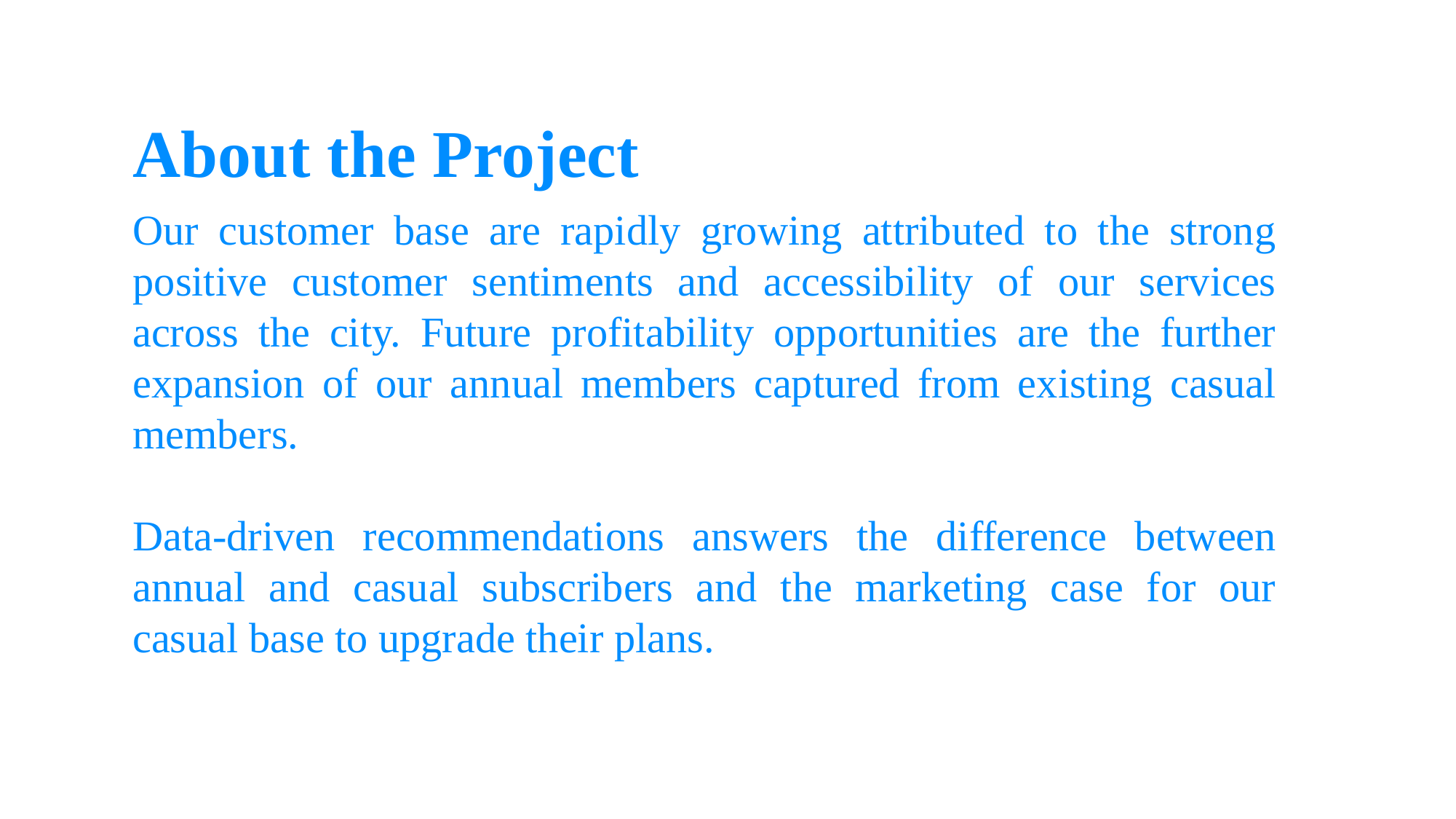

About the Project
Our customer base are rapidly growing attributed to the strong positive customer sentiments and accessibility of our services across the city. Future profitability opportunities are the further expansion of our annual members captured from existing casual members.

Data-driven recommendations answers the difference between annual and casual subscribers and the marketing case for our casual base to upgrade their plans.